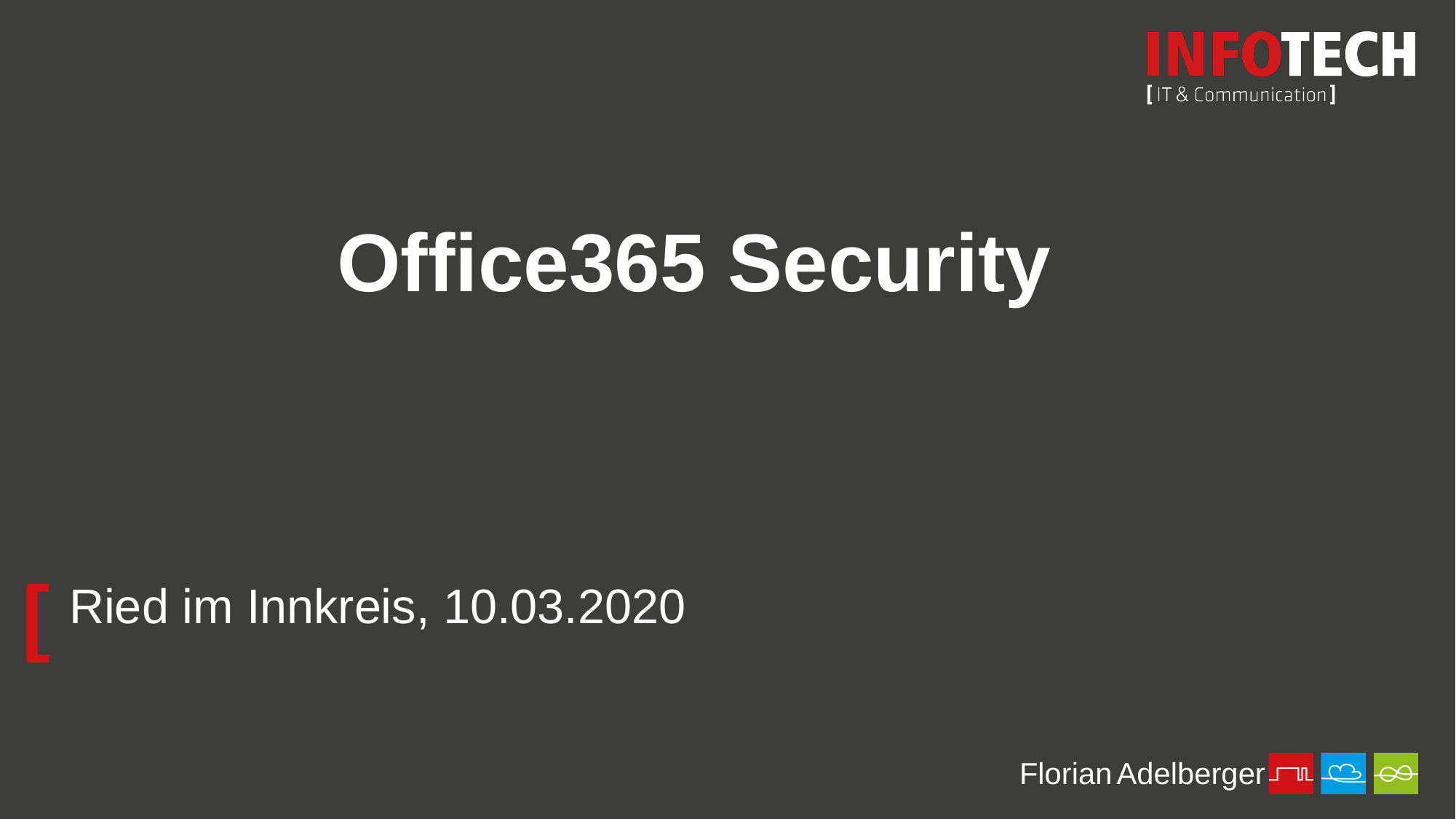

Office365 Security
Ried im Innkreis, 10.03.2020
Florian Adelberger